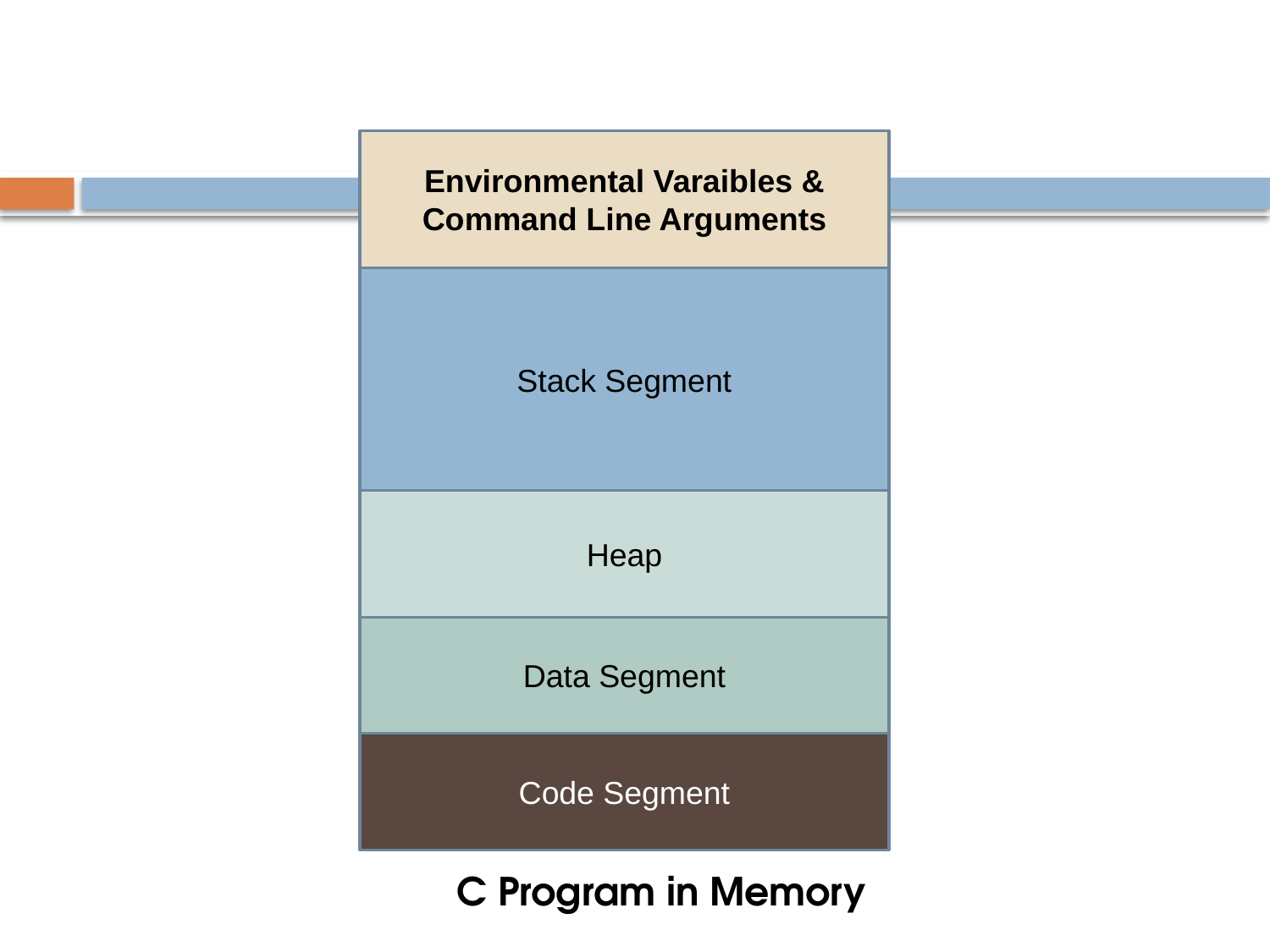

Environmental Varaibles & Command Line Arguments
Stack Segment
Heap
Data Segment
Code Segment
C Program in Memory